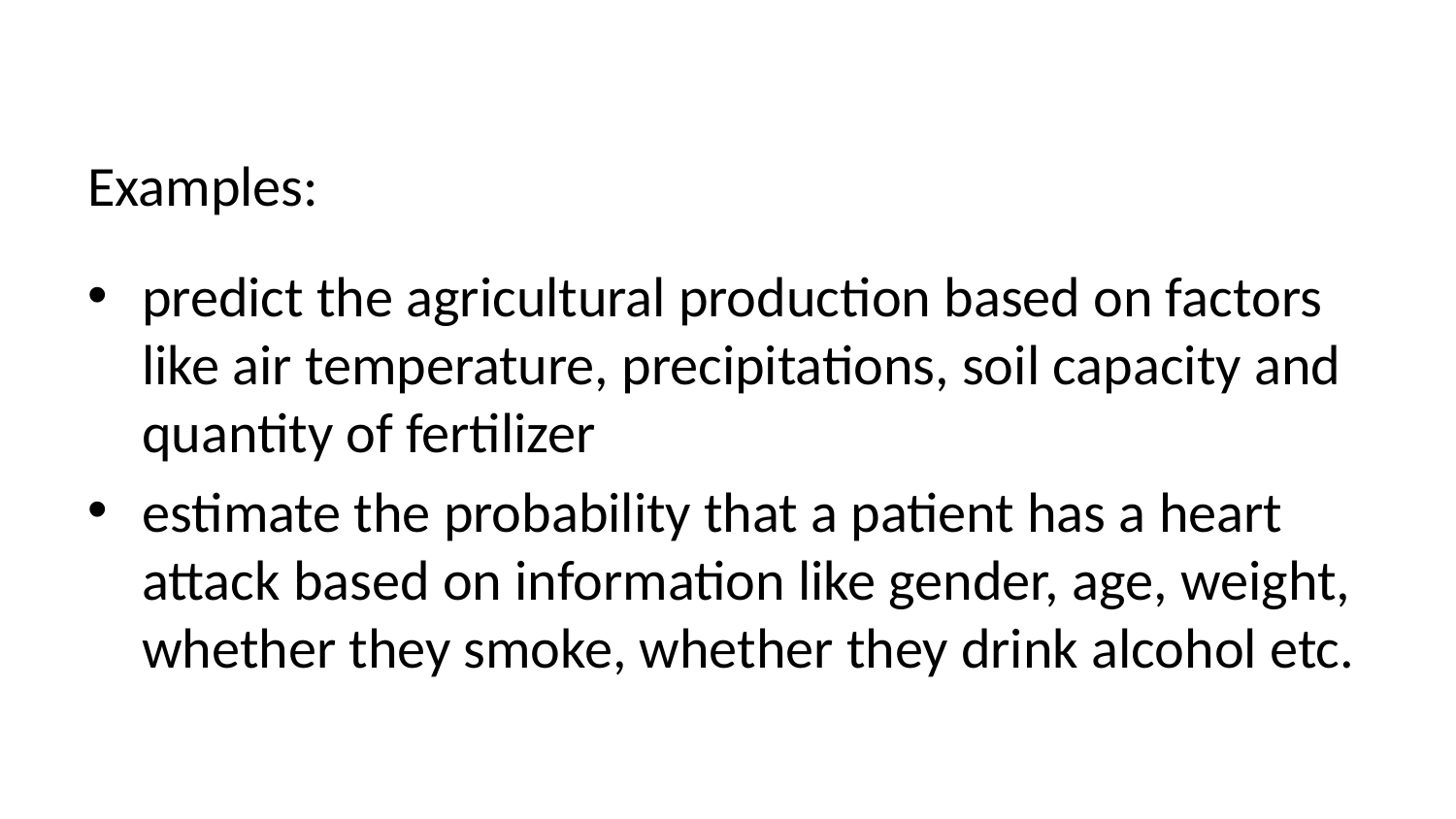

Examples:

predict the agricultural production based on factors like air temperature, precipitations, soil capacity and quantity of fertilizer
estimate the probability that a patient has a heart attack based on information like gender, age, weight, whether they smoke, whether they drink alcohol etc.